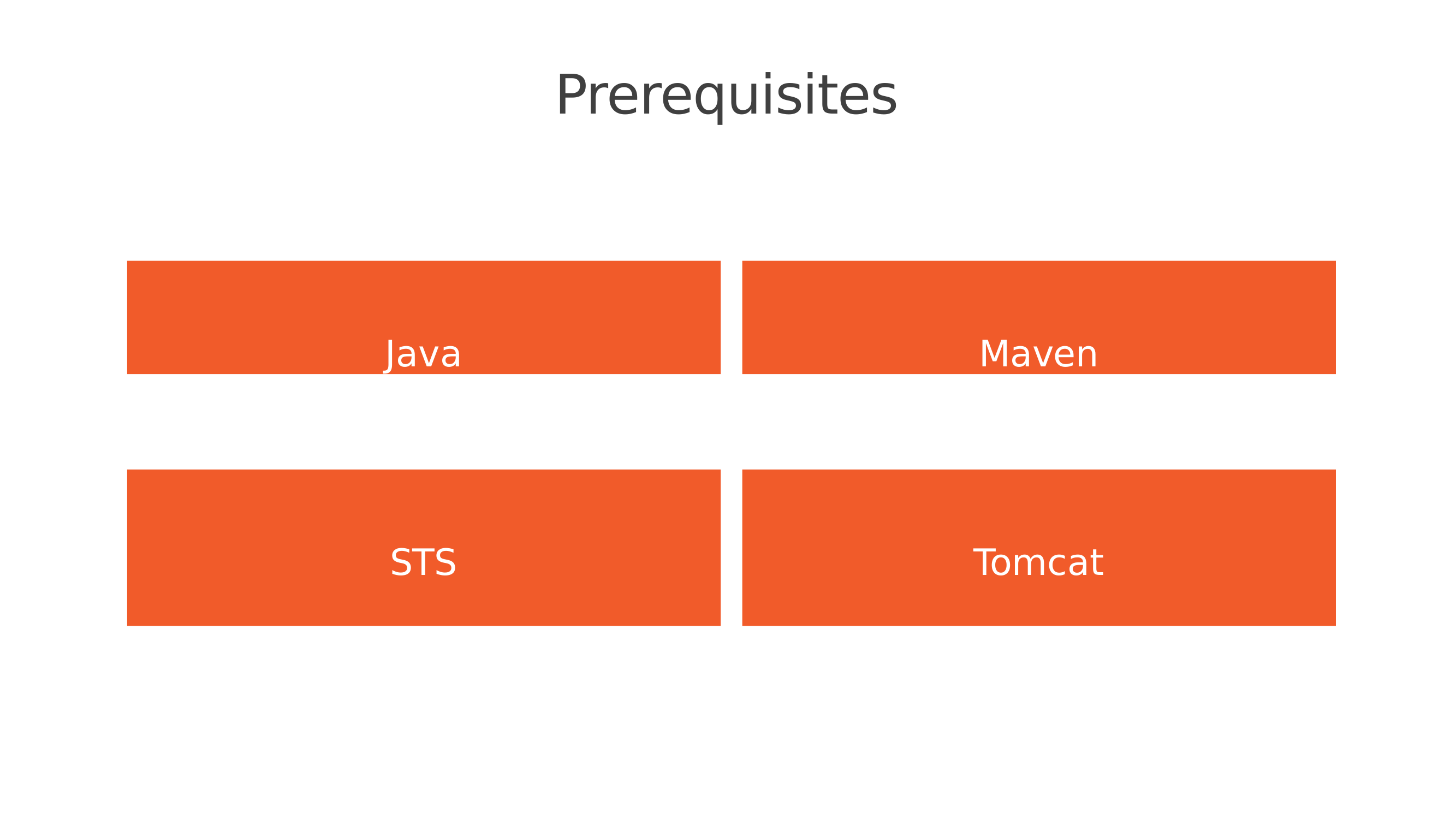

# Prerequisites

Java

Maven

STS

Tomcat

2